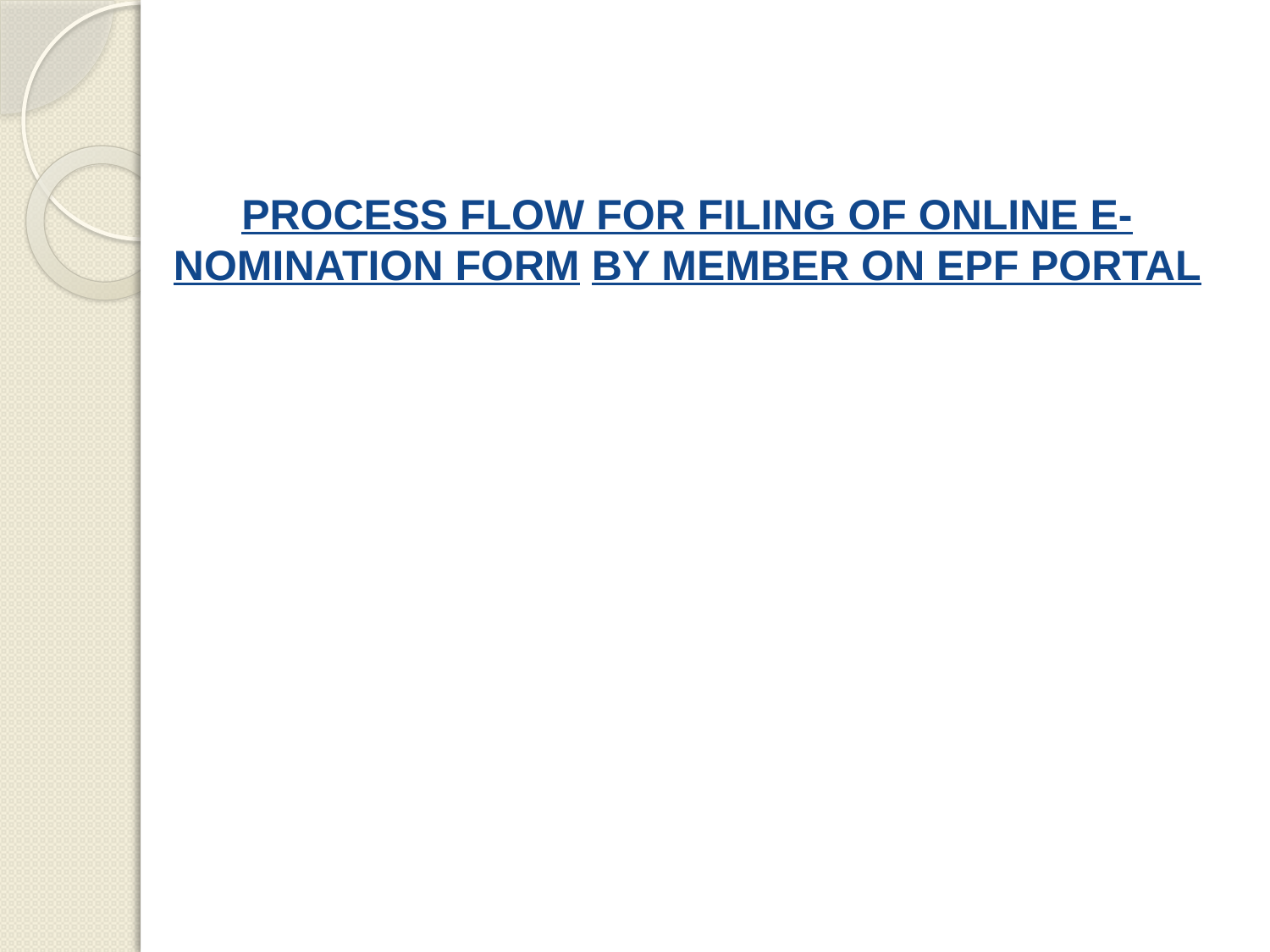

# PROCESS FLOW FOR FILING OF ONLINE E-NOMINATION FORM BY MEMBER ON EPF PORTAL